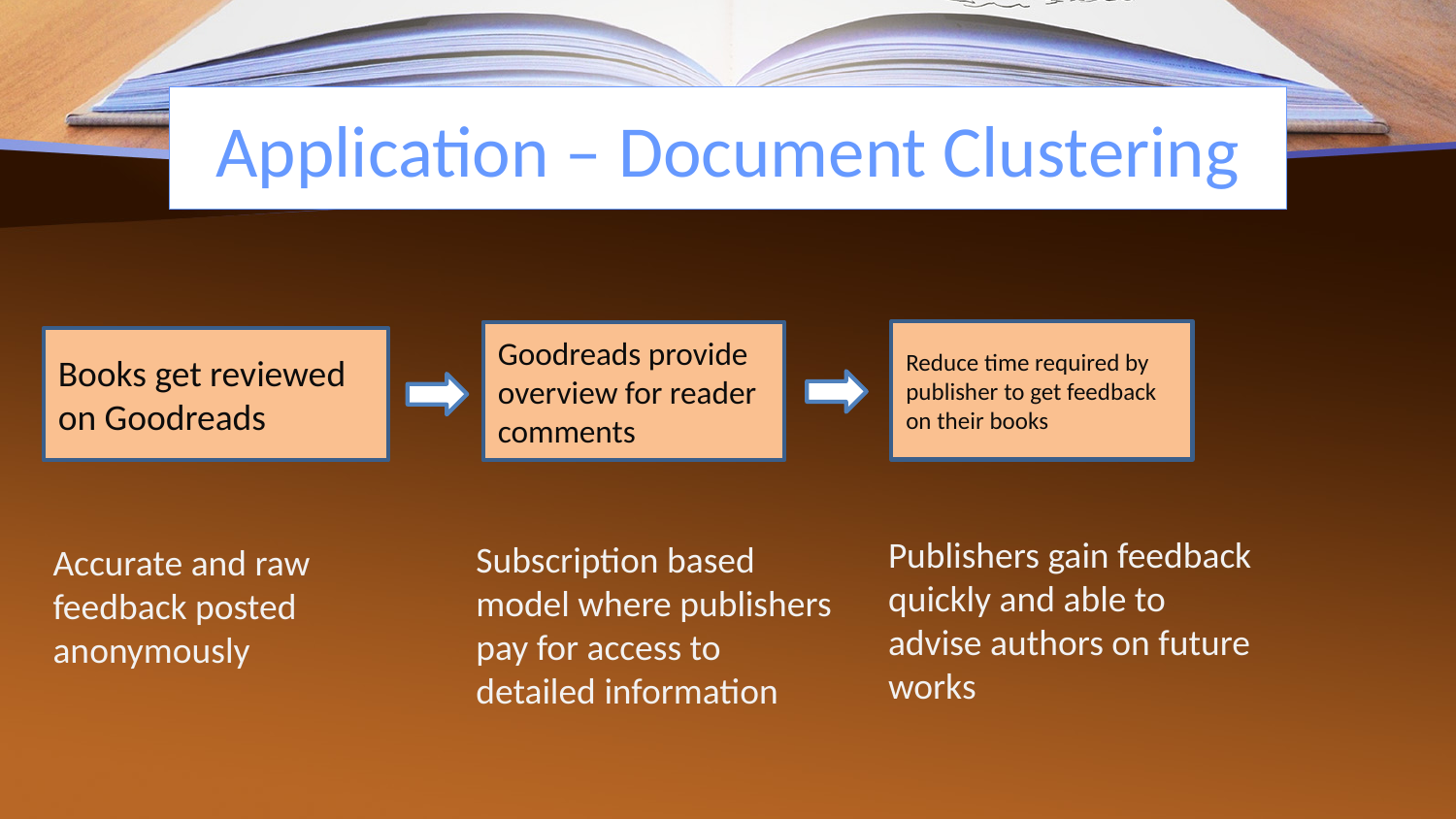

Application – Document Clustering
Reduce time required by publisher to get feedback on their books
Goodreads provide overview for reader comments
Books get reviewed on Goodreads

Publishers gain feedback quickly and able to advise authors on future works
Subscription based model where publishers pay for access to detailed information
Accurate and raw feedback posted anonymously